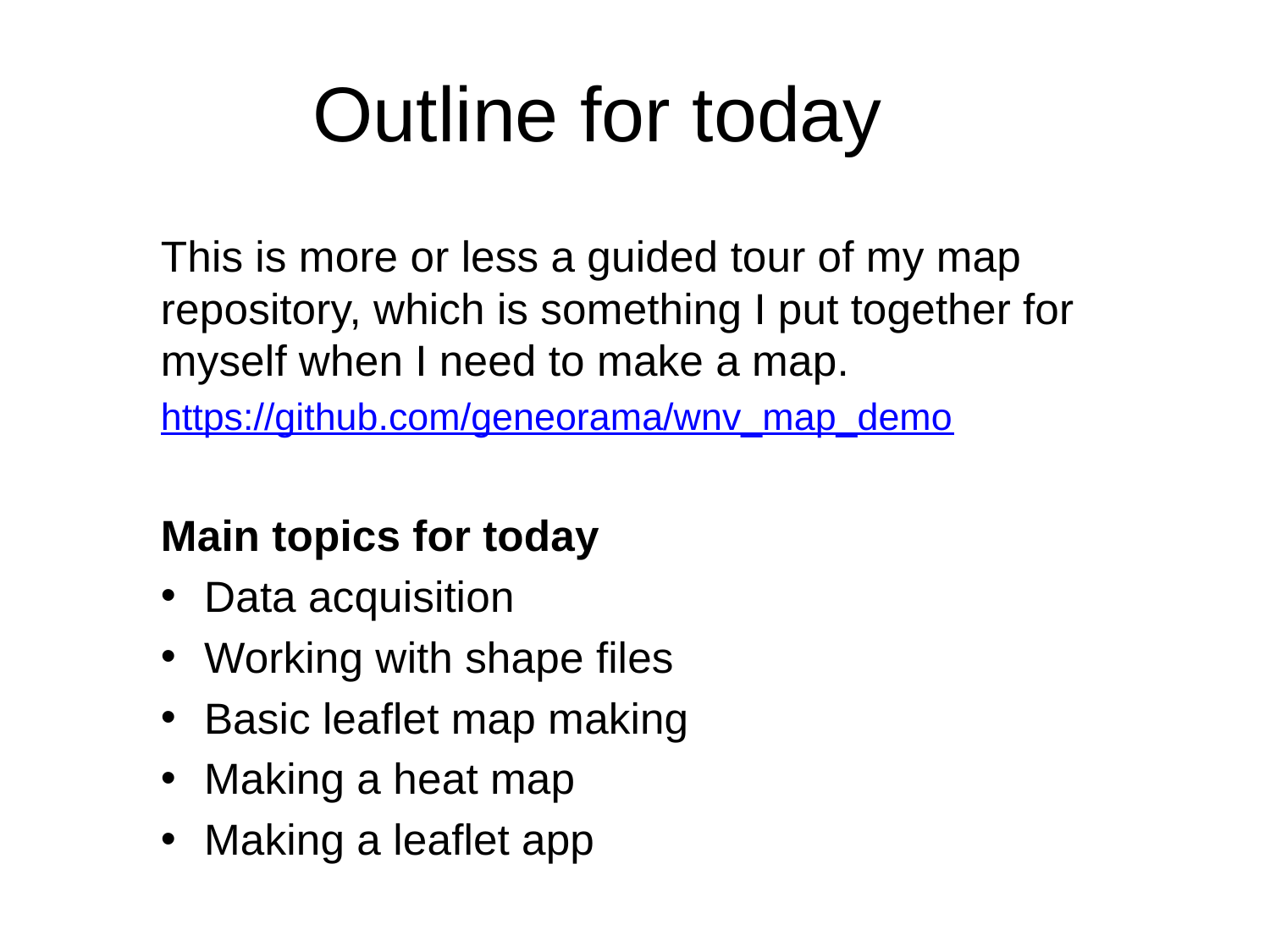

# Outline for today
This is more or less a guided tour of my map repository, which is something I put together for myself when I need to make a map.
https://github.com/geneorama/wnv_map_demo

Main topics for today
Data acquisition
Working with shape files
Basic leaflet map making
Making a heat map
Making a leaflet app